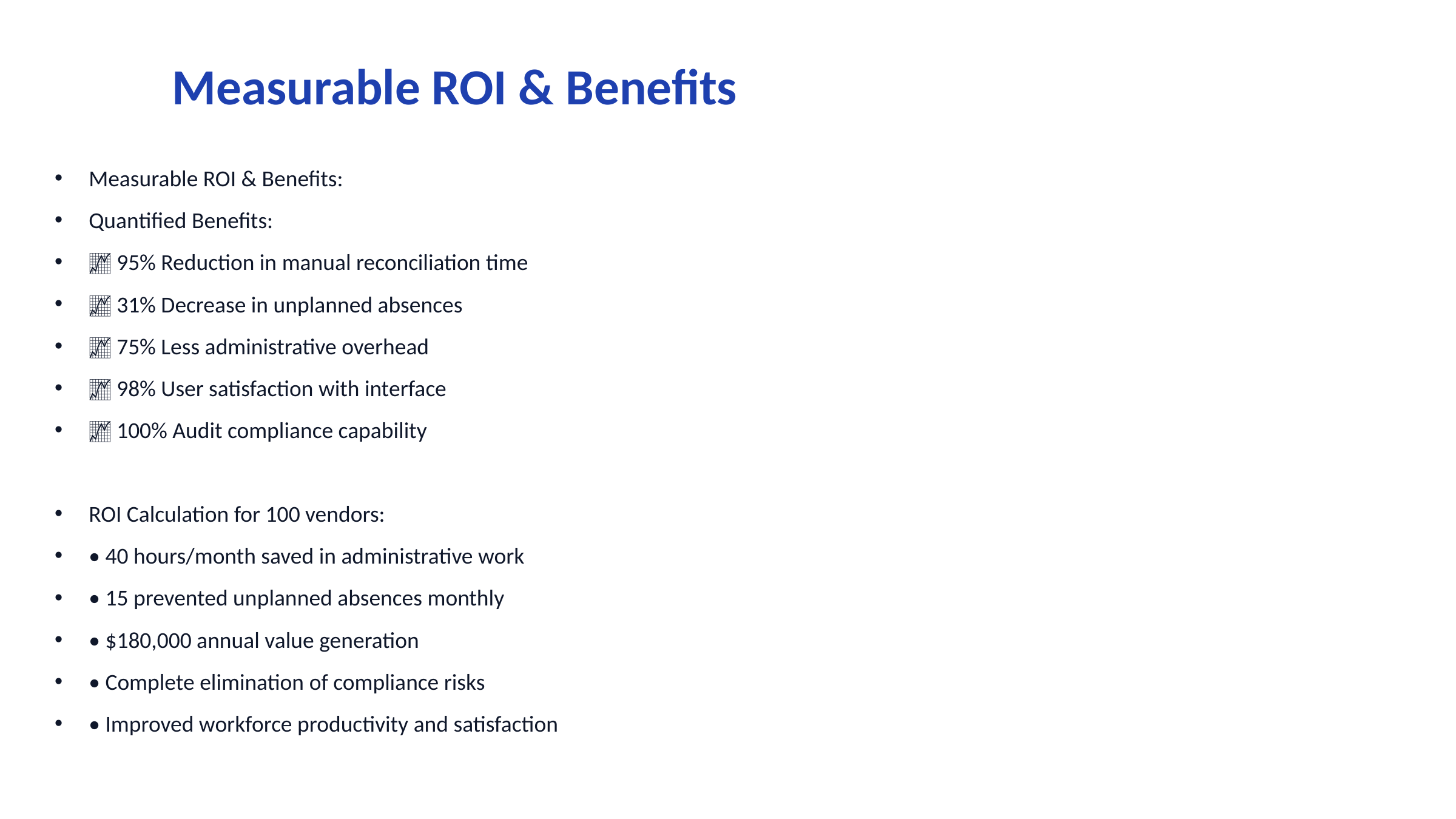

# Measurable ROI & Benefits
Measurable ROI & Benefits:
Quantified Benefits:
📈 95% Reduction in manual reconciliation time
📈 31% Decrease in unplanned absences
📈 75% Less administrative overhead
📈 98% User satisfaction with interface
📈 100% Audit compliance capability

ROI Calculation for 100 vendors:
• 40 hours/month saved in administrative work
• 15 prevented unplanned absences monthly
• $180,000 annual value generation
• Complete elimination of compliance risks
• Improved workforce productivity and satisfaction